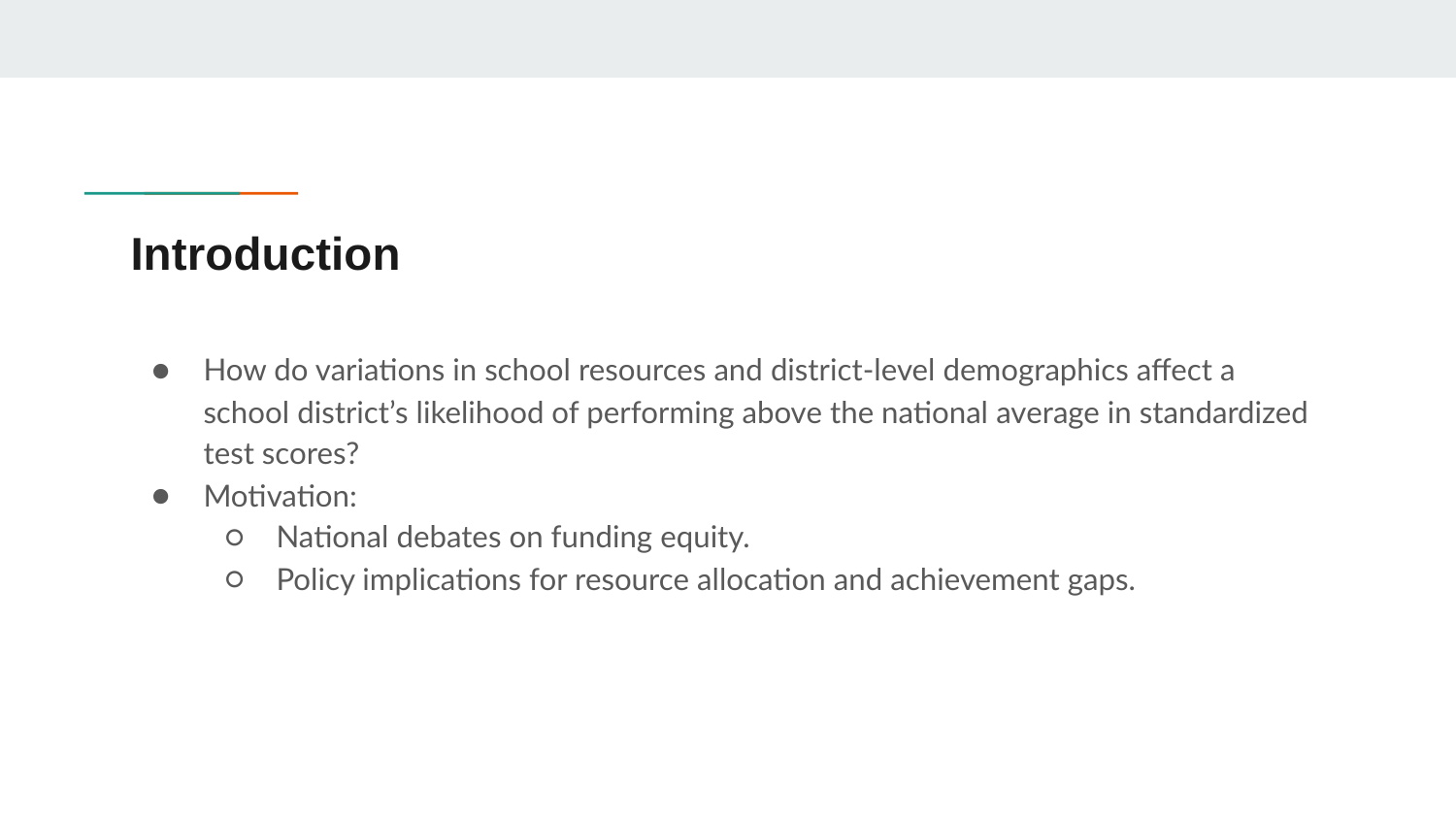

# Introduction
How do variations in school resources and district-level demographics affect a school district’s likelihood of performing above the national average in standardized test scores?
Motivation:
National debates on funding equity.
Policy implications for resource allocation and achievement gaps.